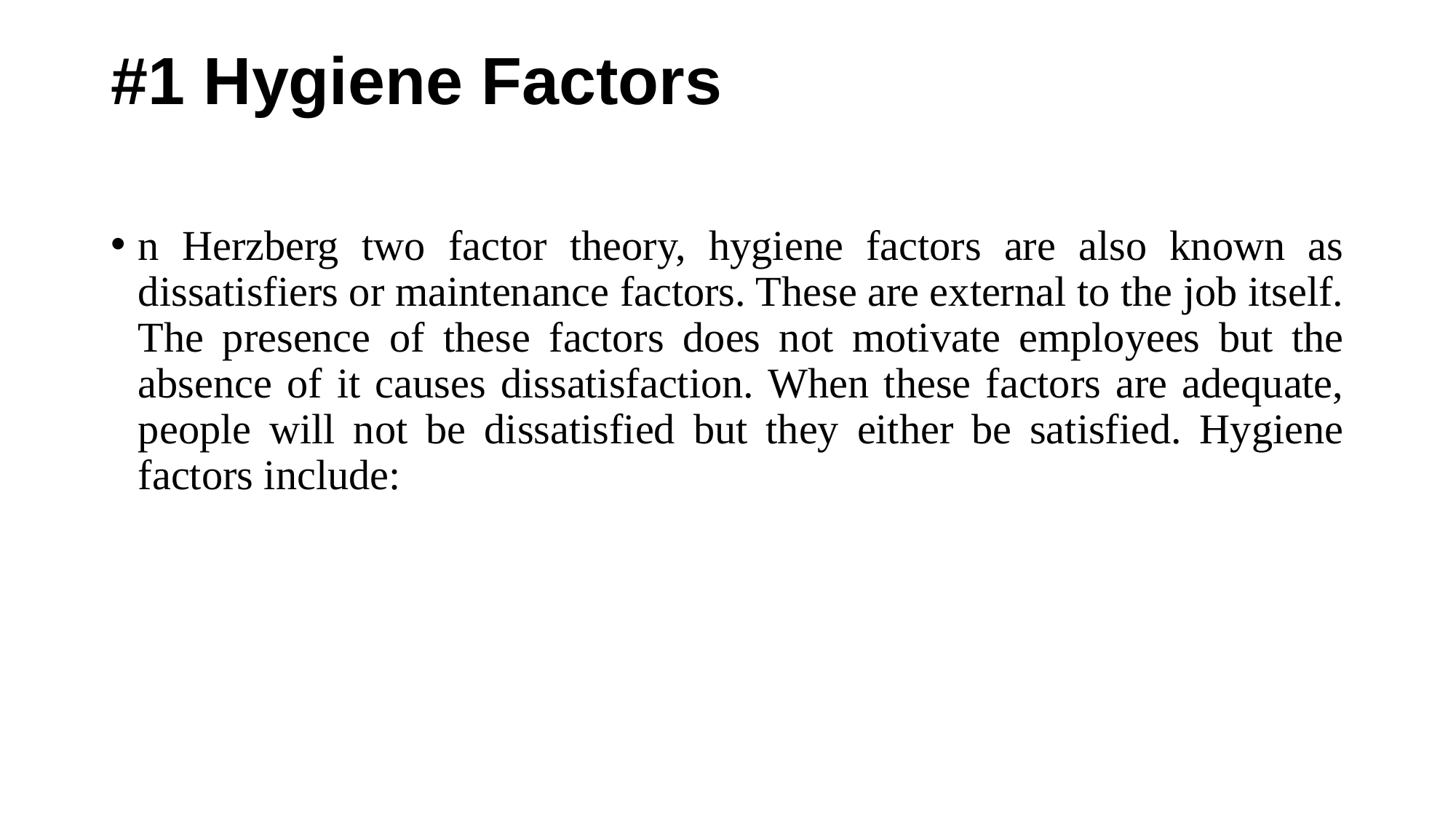

# #1 Hygiene Factors
n Herzberg two factor theory, hygiene factors are also known as dissatisfiers or maintenance factors. These are external to the job itself. The presence of these factors does not motivate employees but the absence of it causes dissatisfaction. When these factors are adequate, people will not be dissatisfied but they either be satisfied. Hygiene factors include: